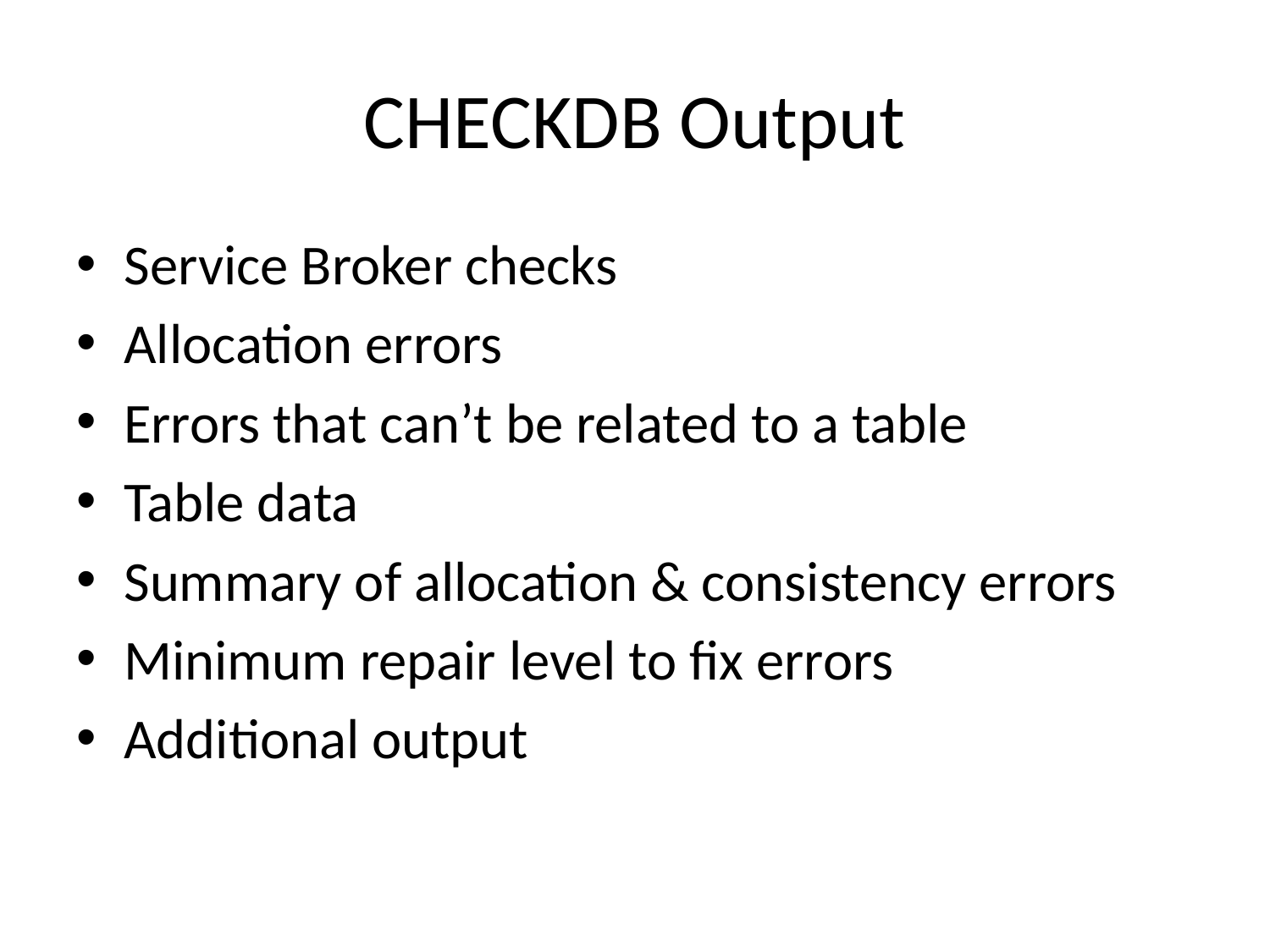

# CHECKDB Output
Service Broker checks
Allocation errors
Errors that can’t be related to a table
Table data
Summary of allocation & consistency errors
Minimum repair level to fix errors
Additional output